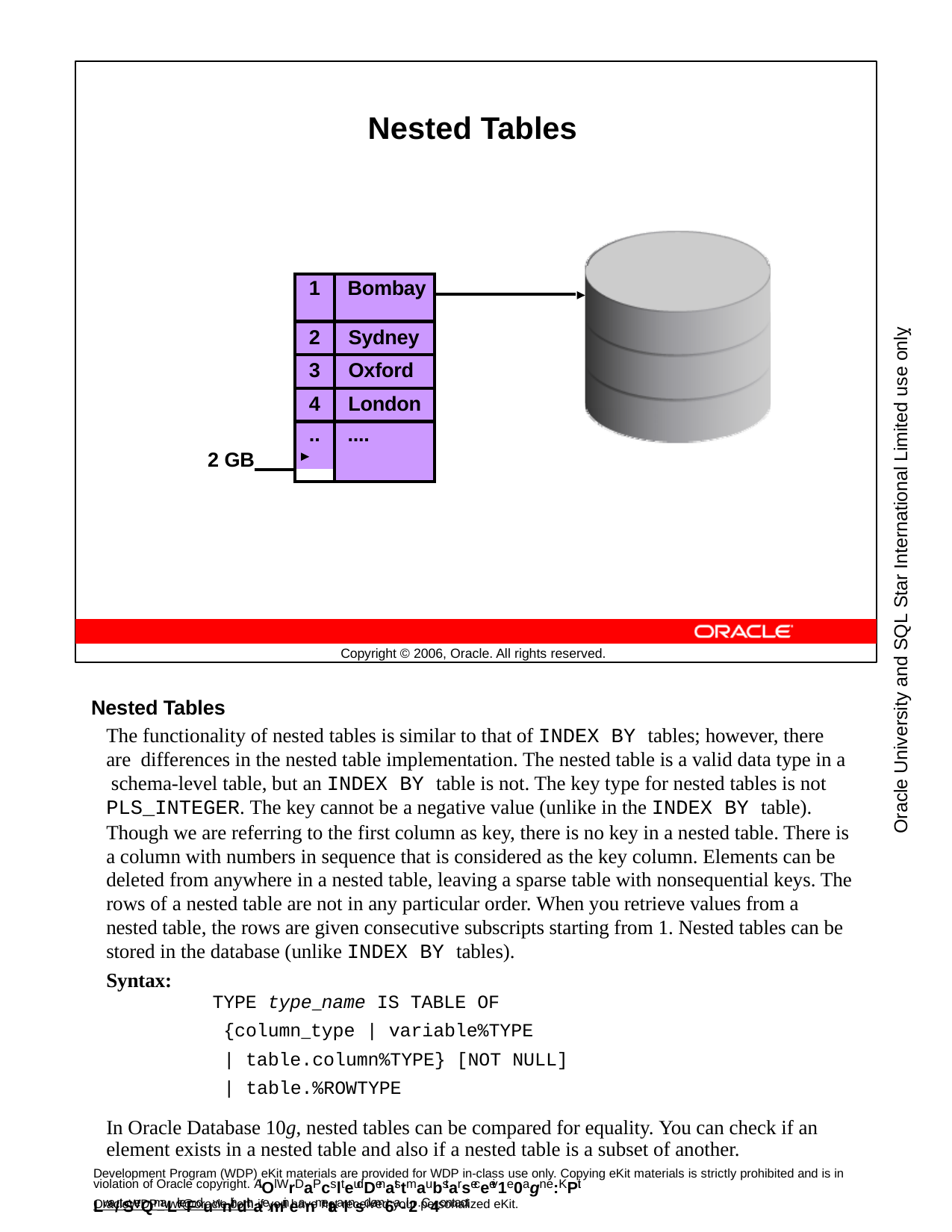

Nested Tables

|  | 1 | Bombay |  |
| --- | --- | --- | --- |
|  |  |  |  |
|  | 2 | Sydney |  |
|  | 3 | Oxford |  |
|  | 4 | London |  |
|  | .. | .... |  |
|  |  |  |  |

Oracle University and SQL Star International Limited use onlyฺ
2 GB
Copyright © 2006, Oracle. All rights reserved.
Nested Tables
The functionality of nested tables is similar to that of INDEX BY tables; however, there are  differences in the nested table implementation. The nested table is a valid data type in a  schema-level table, but an INDEX BY table is not. The key type for nested tables is not  PLS_INTEGER. The key cannot be a negative value (unlike in the INDEX BY table).
Though we are referring to the first column as key, there is no key in a nested table. There is  a column with numbers in sequence that is considered as the key column. Elements can be  deleted from anywhere in a nested table, leaving a sparse table with nonsequential keys. The  rows of a nested table are not in any particular order. When you retrieve values from a  nested table, the rows are given consecutive subscripts starting from 1. Nested tables can be  stored in the database (unlike INDEX BY tables).
Syntax:
TYPE type_name IS TABLE OF
{column_type | variable%TYPE
| table.column%TYPE} [NOT NULL]
| table.%ROWTYPE

In Oracle Database 10g, nested tables can be compared for equality. You can check if an  element exists in a nested table and also if a nested table is a subset of another.
Development Program (WDP) eKit materials are provided for WDP in-class use only. Copying eKit materials is strictly prohibited and is in
violation of Oracle copyright. AlOl WrDaPcslteudDenatstmaubstarseceeiv1e0agn e:KPit Lwa/tSerQmaLrkeFduwnithdthaemir neanmetaalnsd em6a-il2. C4ontact
OracleWDP_ww@oracle.com if you have not received your personalized eKit.